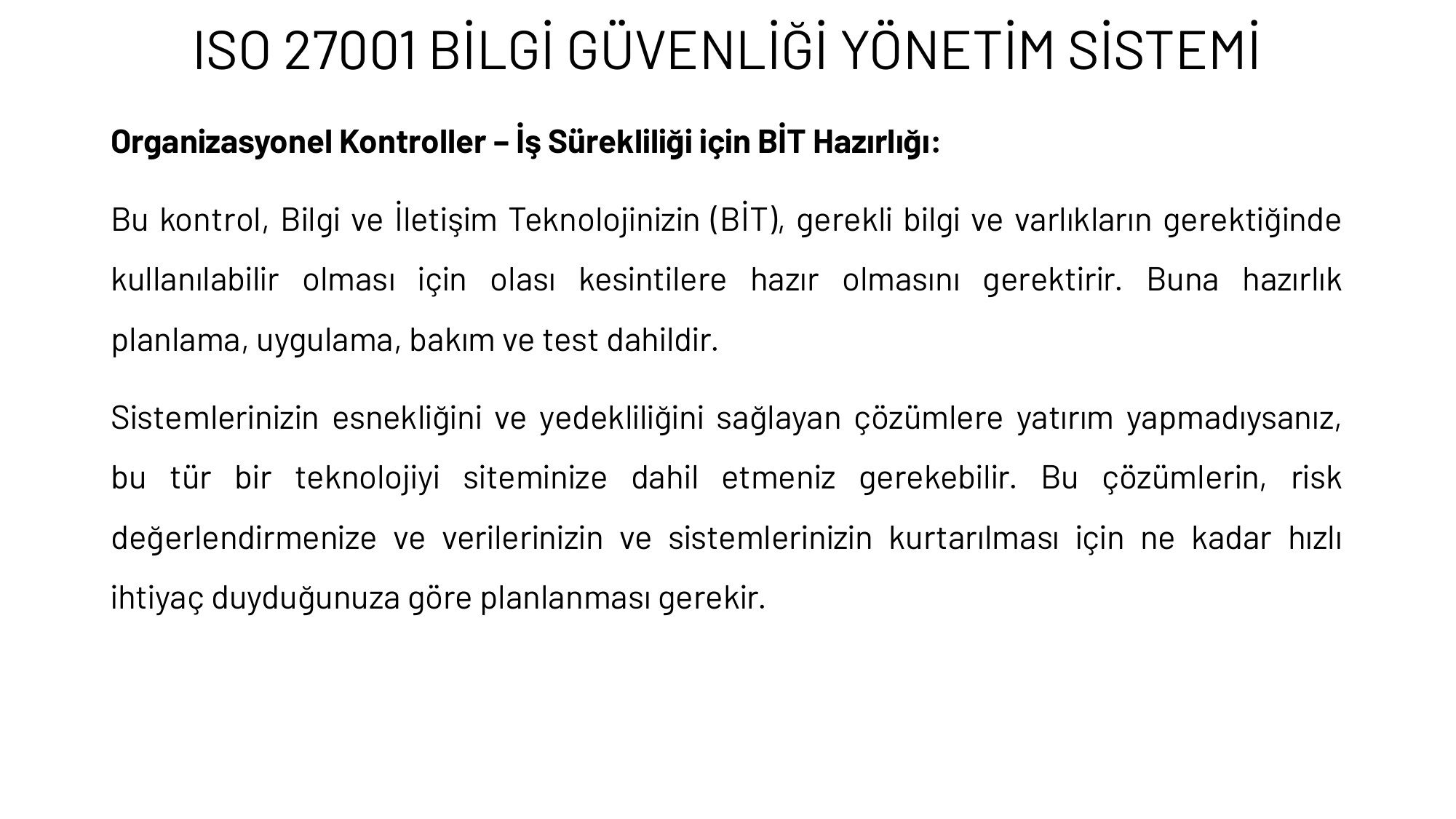

# ISO 27001 BİLGİ GÜVENLİĞİ YÖNETİM SİSTEMİ
Organizasyonel Kontroller – İş Sürekliliği için BİT Hazırlığı:
Bu kontrol, Bilgi ve İletişim Teknolojinizin (BİT), gerekli bilgi ve varlıkların gerektiğinde kullanılabilir olması için olası kesintilere hazır olmasını gerektirir. Buna hazırlık planlama, uygulama, bakım ve test dahildir.
Sistemlerinizin esnekliğini ve yedekliliğini sağlayan çözümlere yatırım yapmadıysanız, bu tür bir teknolojiyi siteminize dahil etmeniz gerekebilir. Bu çözümlerin, risk değerlendirmenize ve verilerinizin ve sistemlerinizin kurtarılması için ne kadar hızlı ihtiyaç duyduğunuza göre planlanması gerekir.